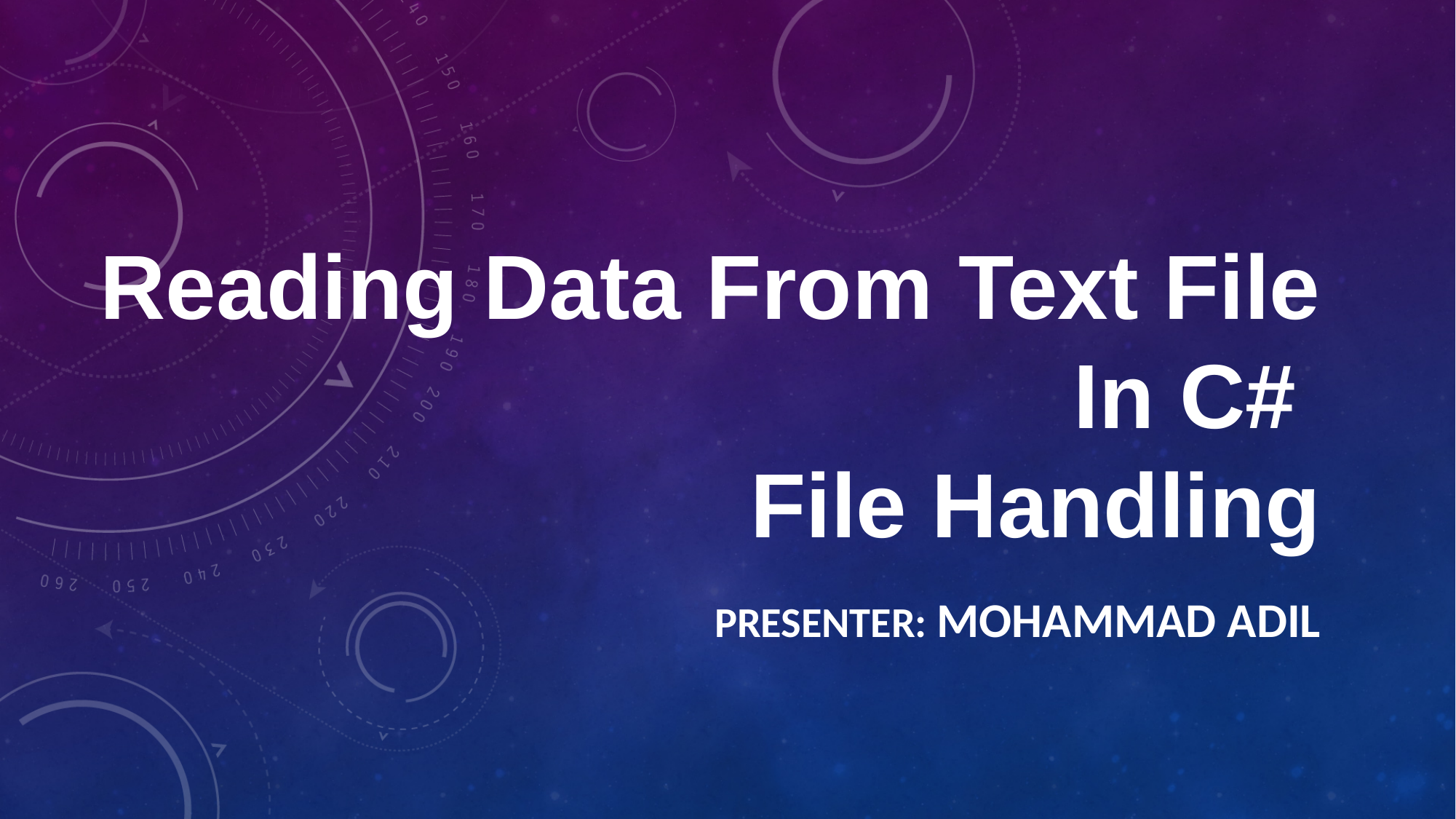

# Reading Data From Text File In C# File Handling
PRESENTER: MOHAMMAD ADIL